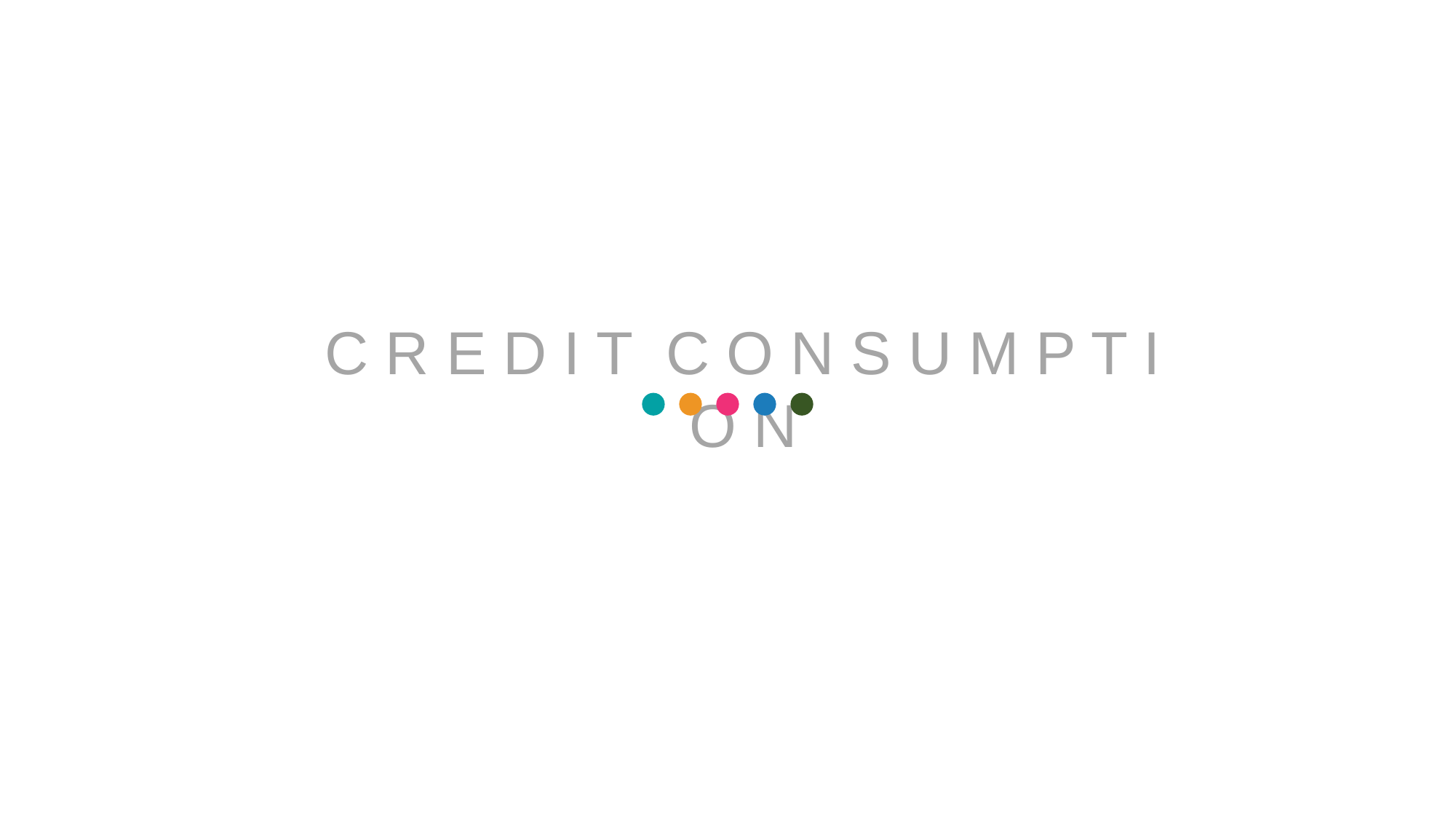

C R E D I T  C O N S U M P T I O N